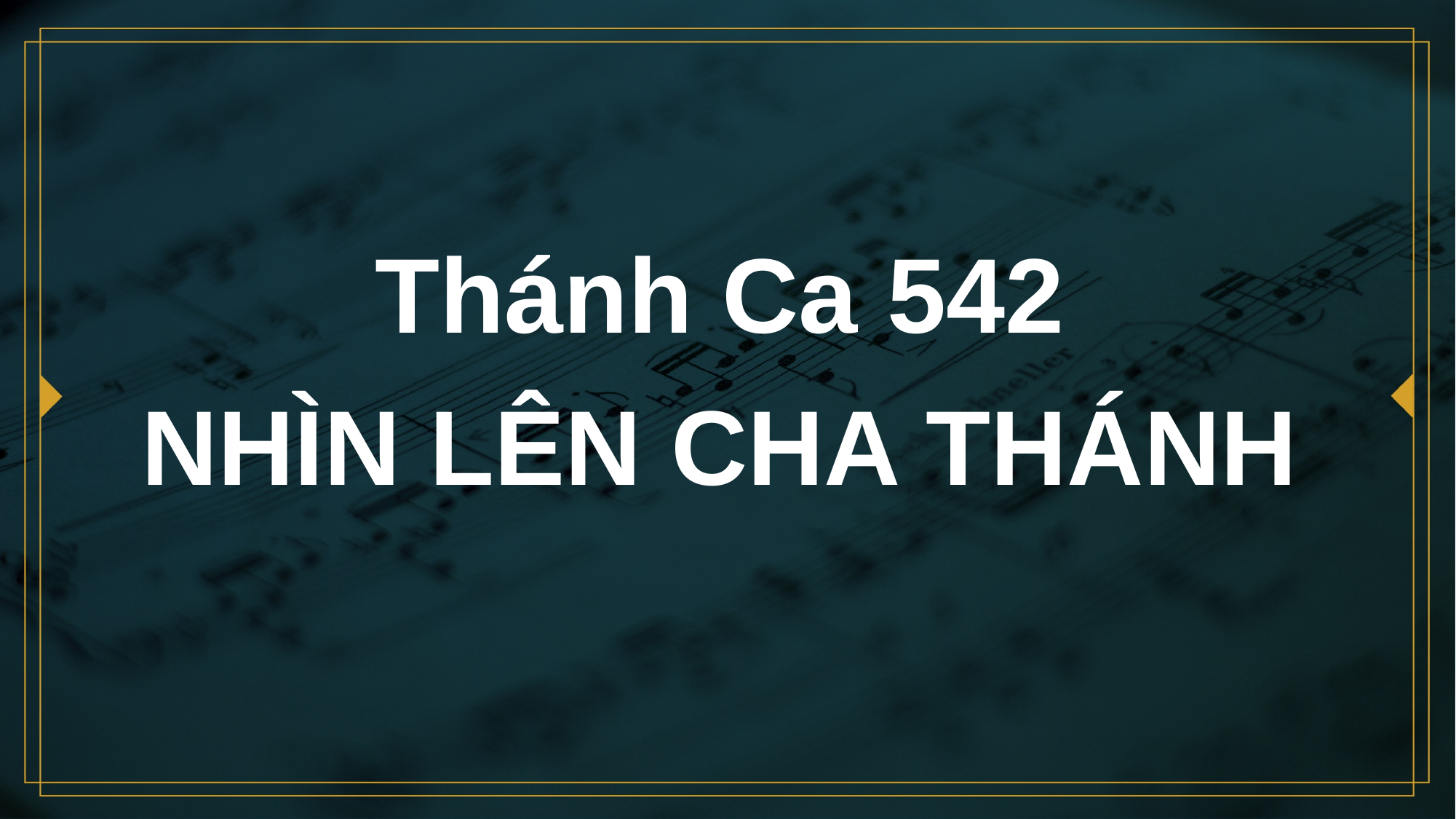

# Thánh Ca 542 NHÌN LÊN CHA THÁNH